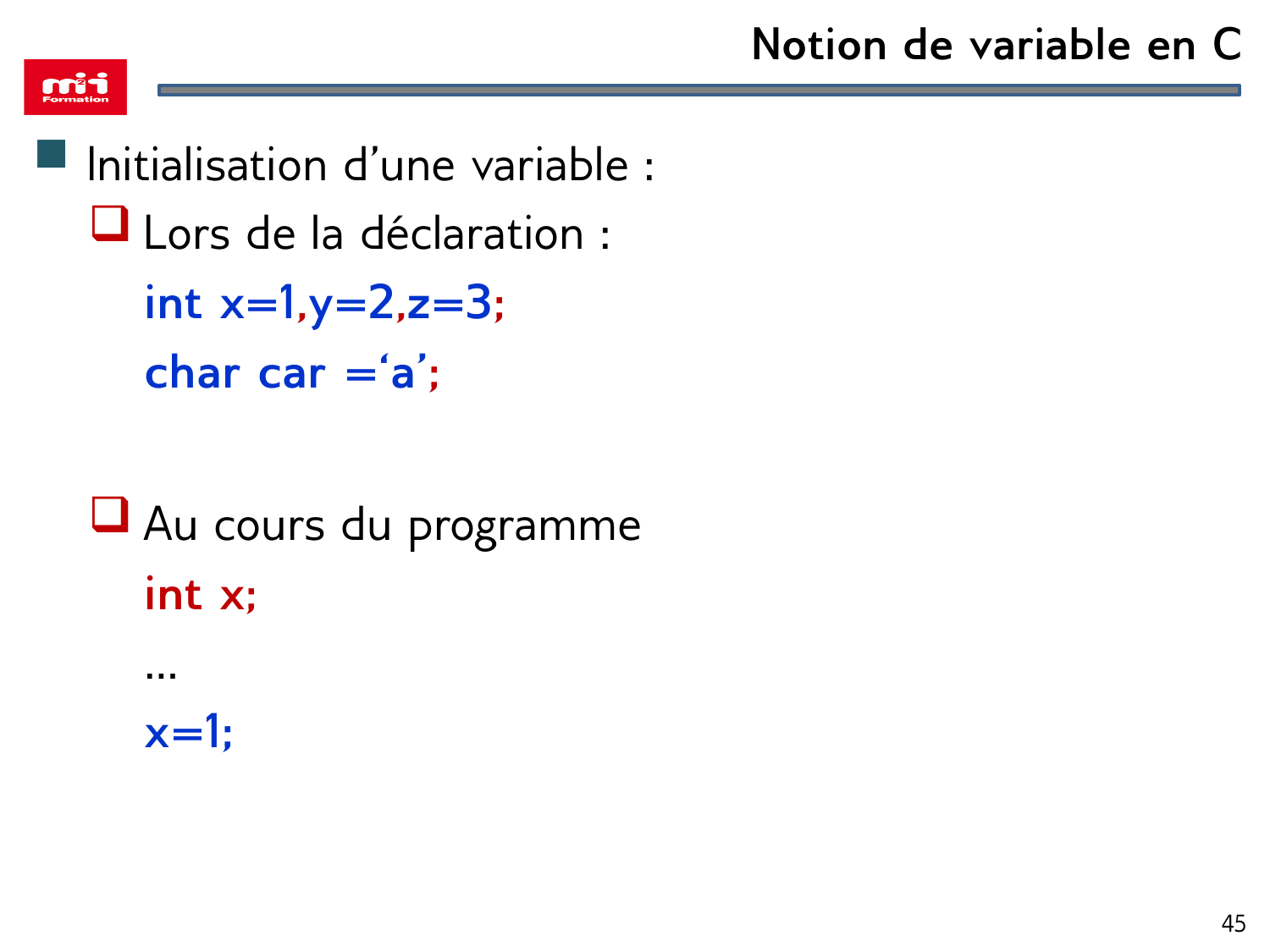

# Notion de variable en C
Initialisation d’une variable :
Lors de la déclaration :
int x=1,y=2,z=3;
char car =‘a’;

Au cours du programme
int x;
…
x=1;
45